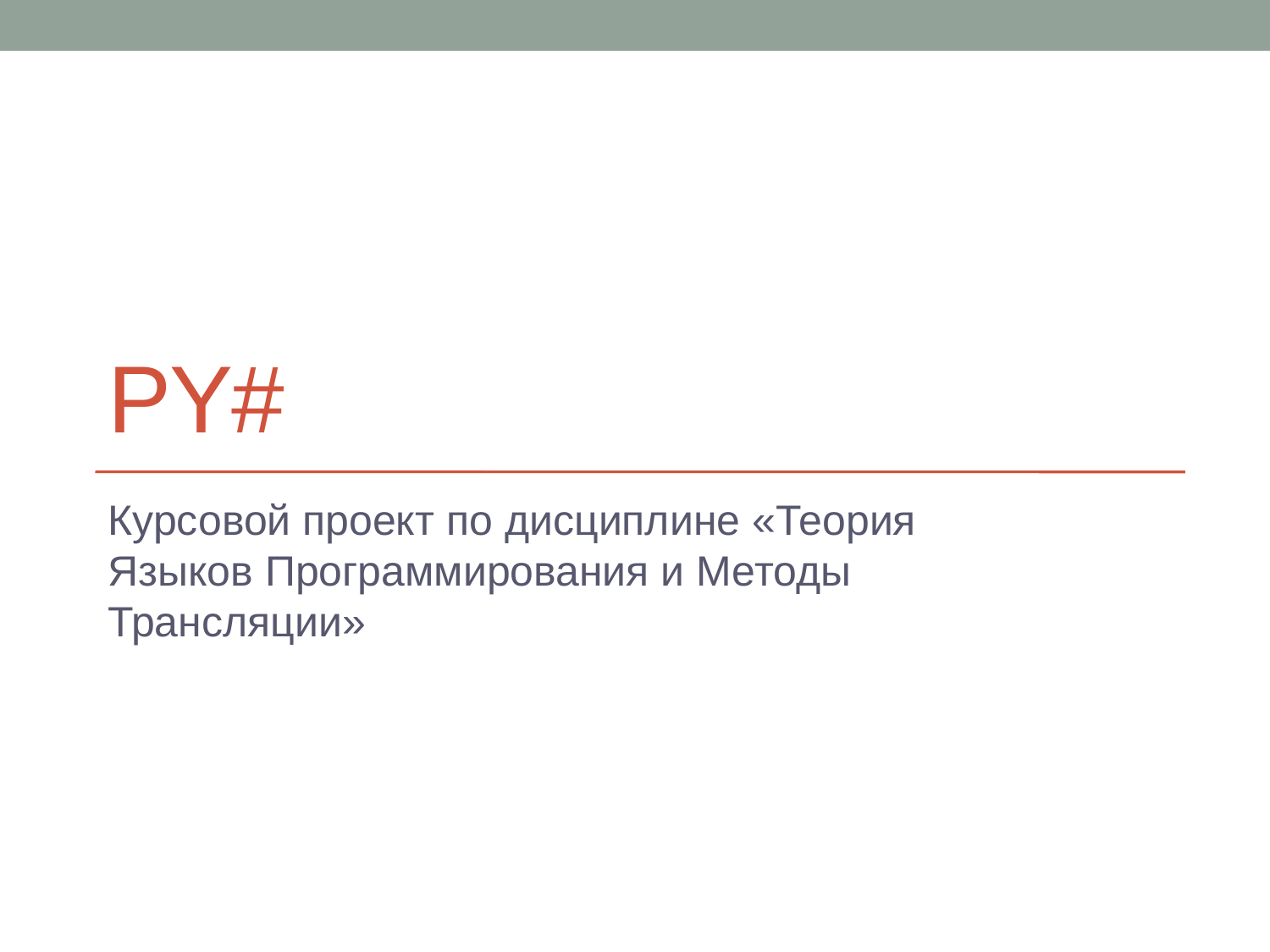

# Py#
Курсовой проект по дисциплине «Теория Языков Программирования и Методы Трансляции»